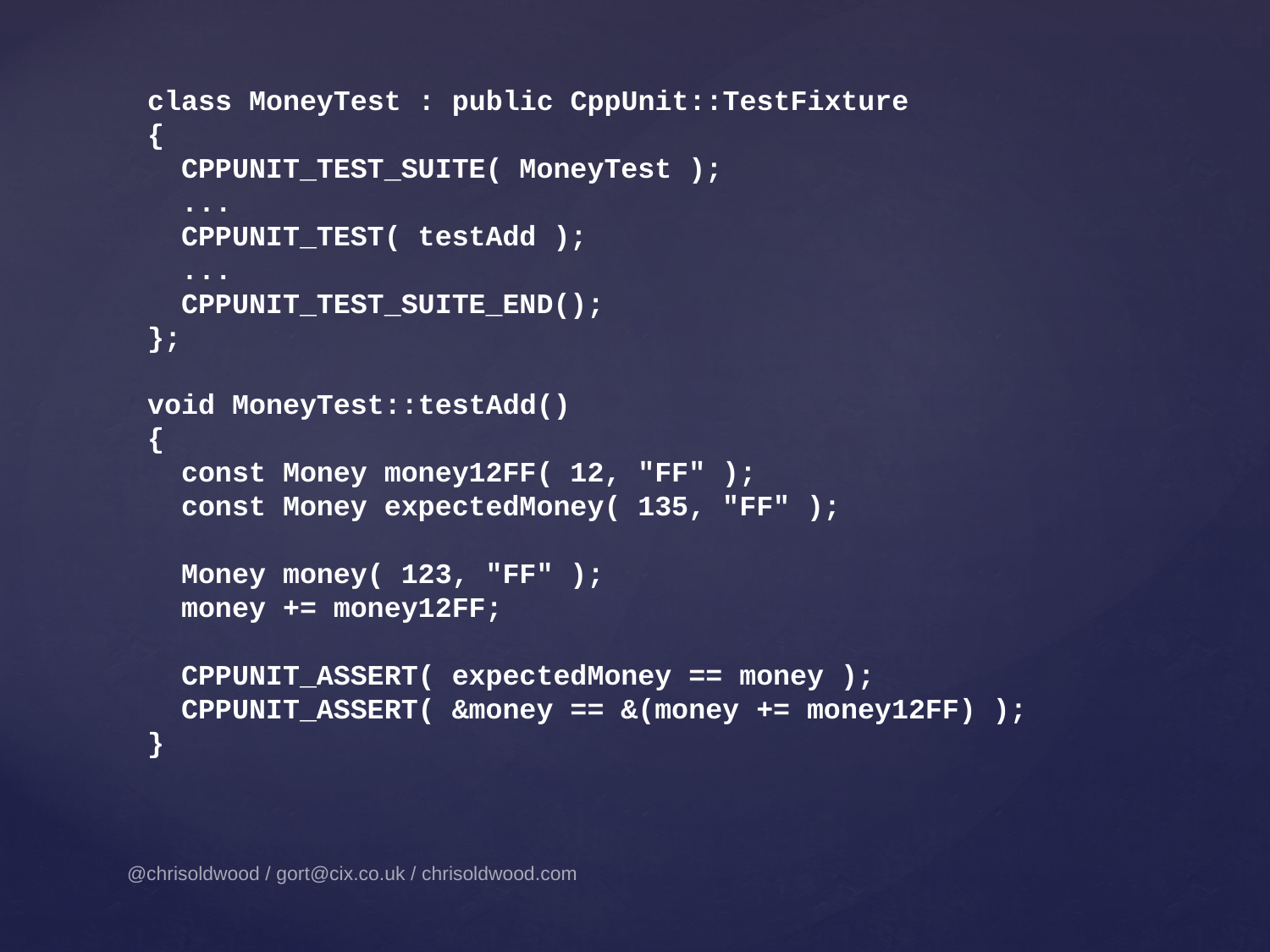

class MoneyTest : public CppUnit::TestFixture
{
  CPPUNIT_TEST_SUITE( MoneyTest );
  ...
  CPPUNIT_TEST( testAdd );
  ...
  CPPUNIT_TEST_SUITE_END();
};

void MoneyTest::testAdd()
{
  const Money money12FF( 12, "FF" );
  const Money expectedMoney( 135, "FF" );

  Money money( 123, "FF" );
  money += money12FF;

  CPPUNIT_ASSERT( expectedMoney == money );
  CPPUNIT_ASSERT( &money == &(money += money12FF) );
}
@chrisoldwood / gort@cix.co.uk / chrisoldwood.com